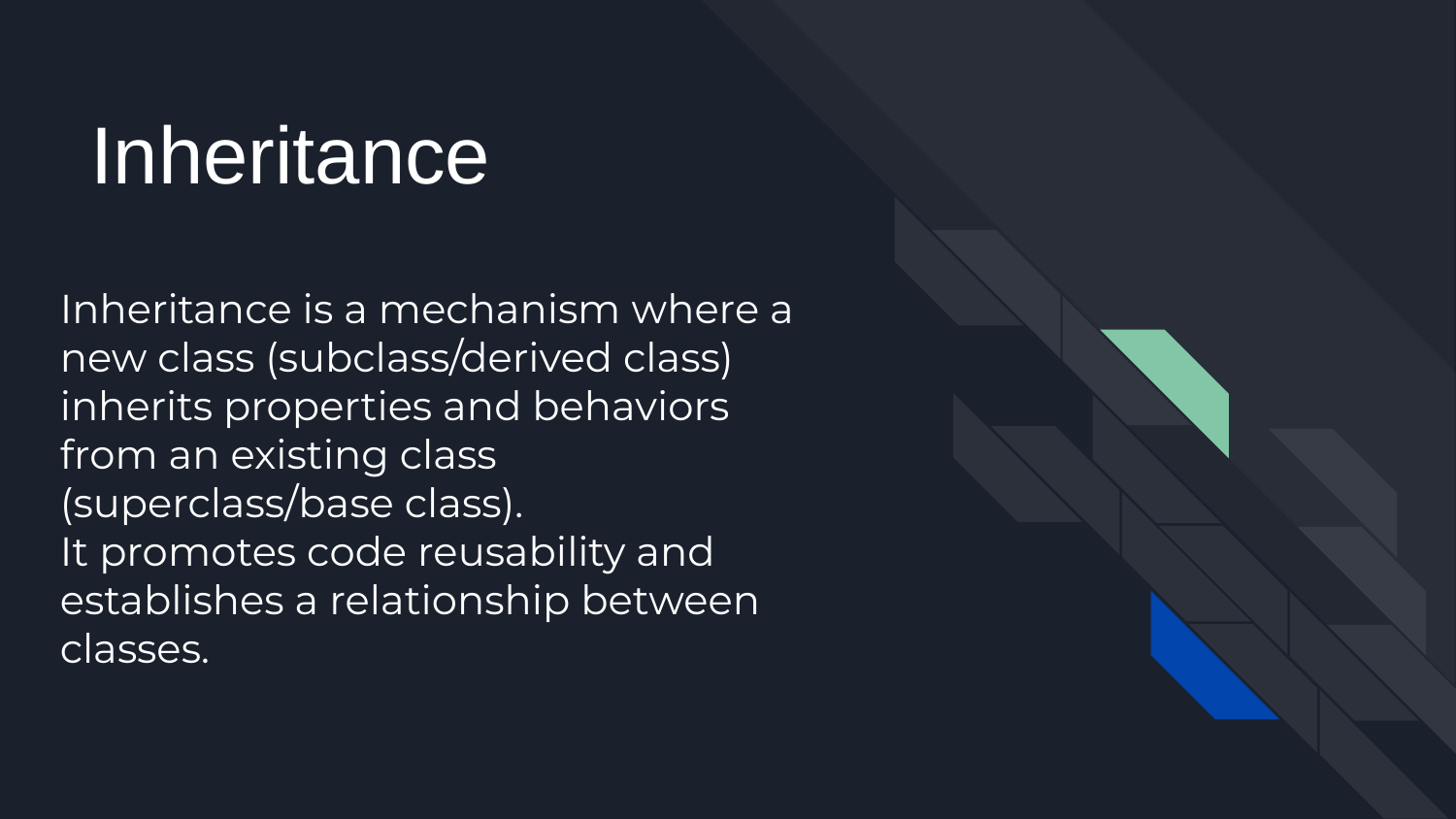

# Inheritance
Inheritance is a mechanism where a new class (subclass/derived class) inherits properties and behaviors from an existing class (superclass/base class).
It promotes code reusability and establishes a relationship between classes.